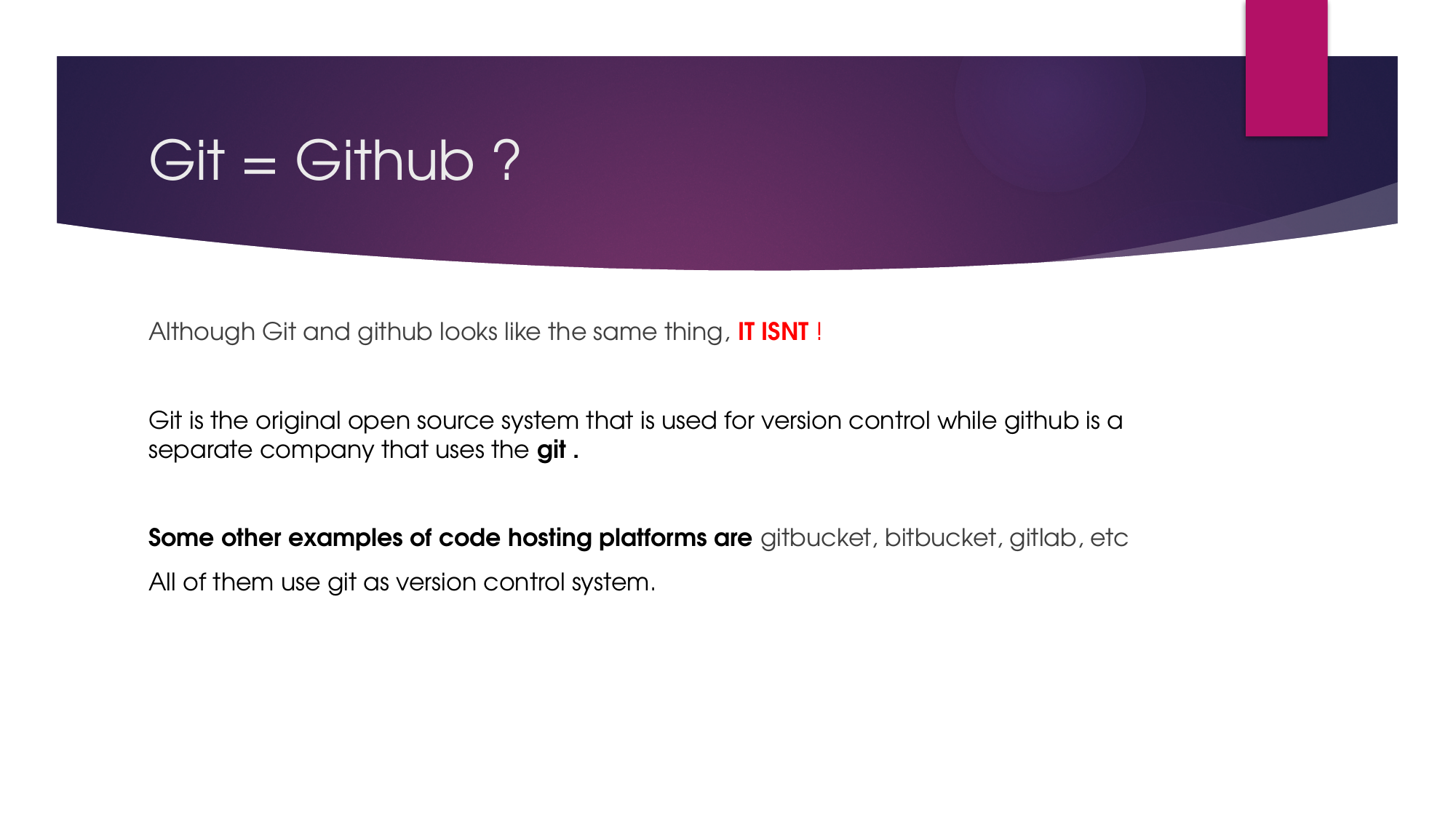

# Git = Github ?
Although Git and github looks like the same thing, IT ISNT !

Git is the original open source system that is used for version control while github is a separate company that uses the git .

Some other examples of code hosting platforms are gitbucket, bitbucket, gitlab, etc
All of them use git as version control system.